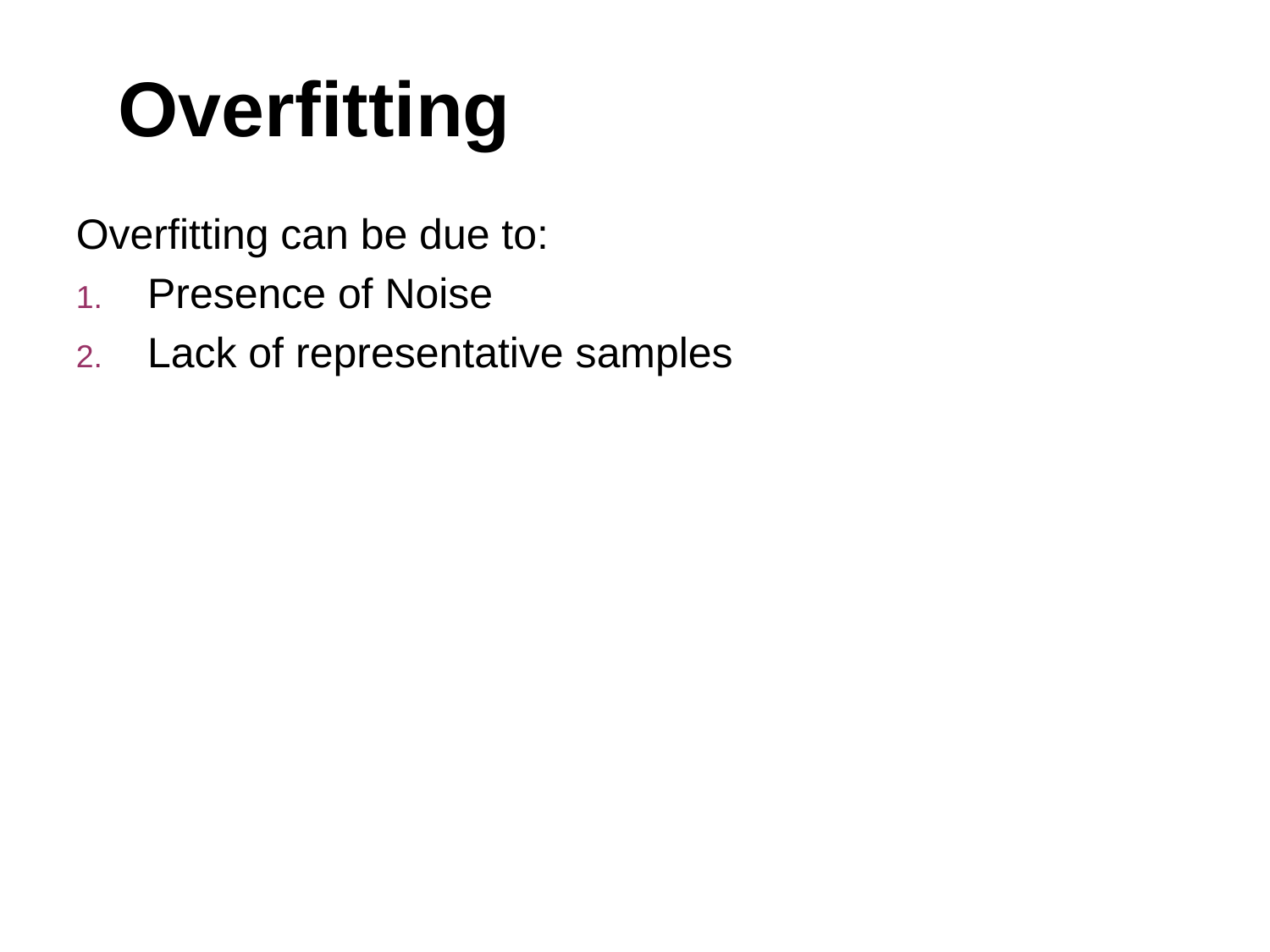

Overfitting
Overfitting can be due to:
Presence of Noise
Lack of representative samples